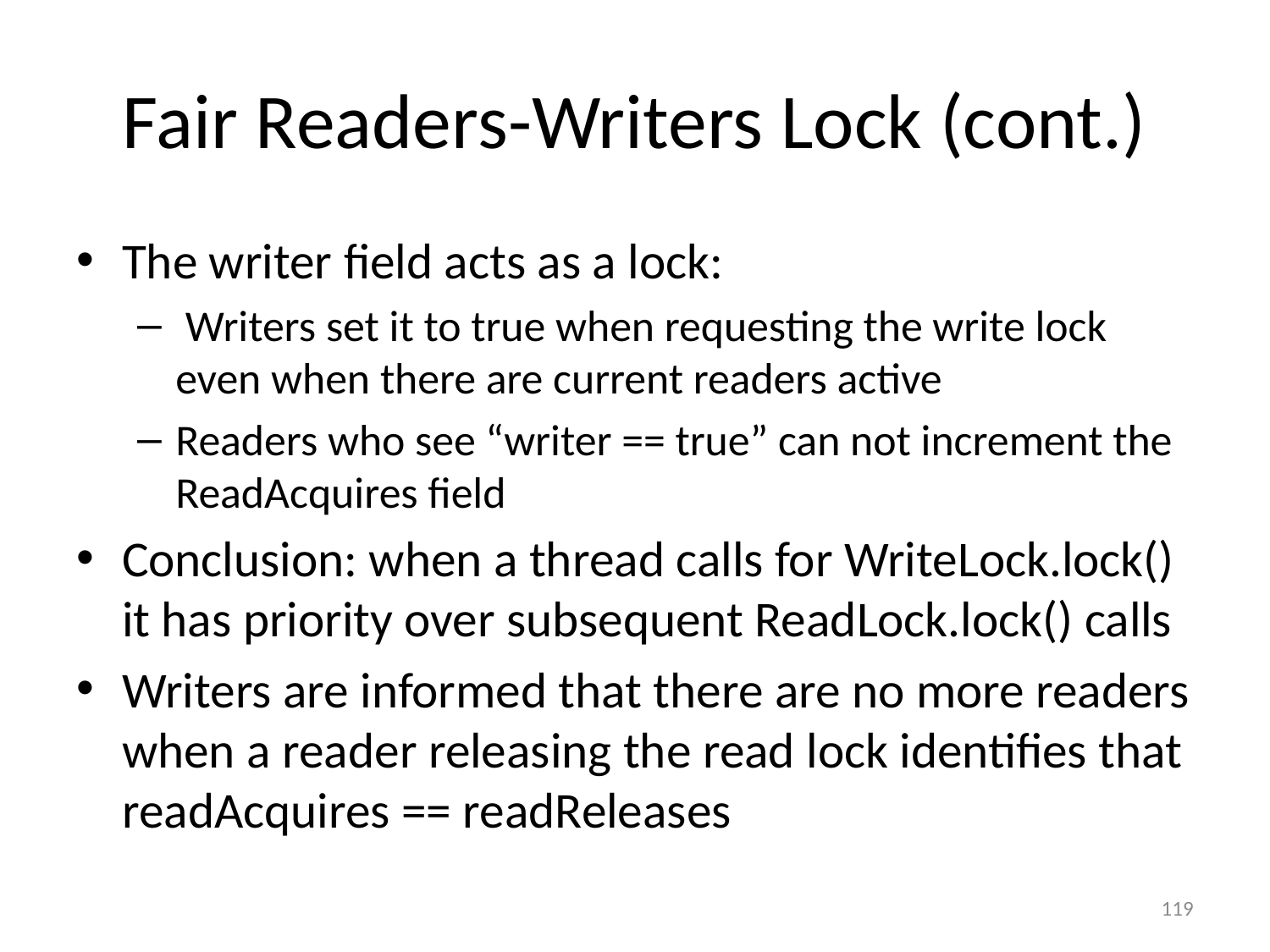

# Fair Readers-Writers Lock (cont.)
The writer field acts as a lock:
 Writers set it to true when requesting the write lock even when there are current readers active
Readers who see “writer == true” can not increment the ReadAcquires field
Conclusion: when a thread calls for WriteLock.lock() it has priority over subsequent ReadLock.lock() calls
Writers are informed that there are no more readers when a reader releasing the read lock identifies that readAcquires == readReleases
119